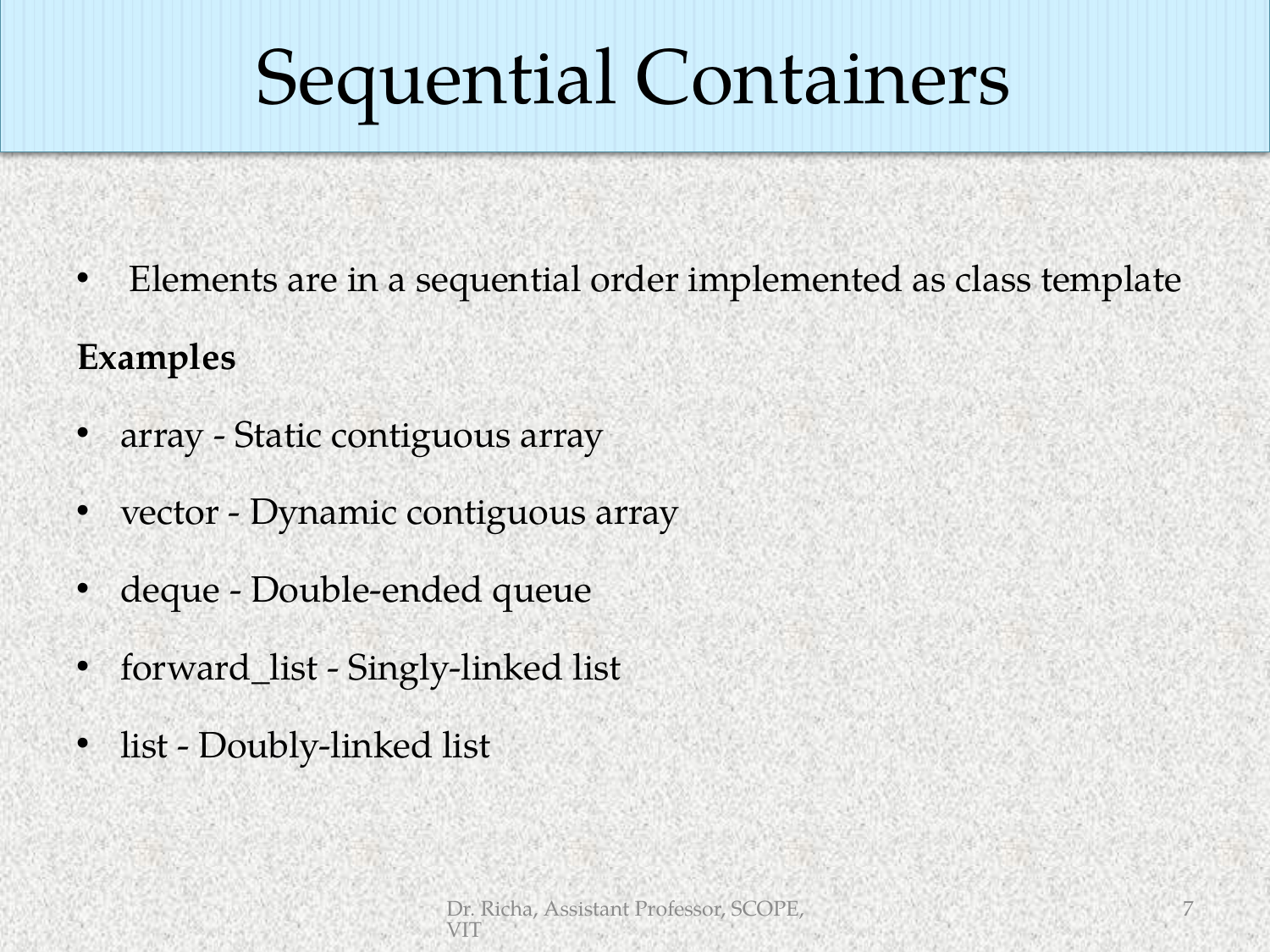

Sequential Containers
#
 Elements are in a sequential order implemented as class template
Examples
array - Static contiguous array
vector - Dynamic contiguous array
deque - Double-ended queue
forward_list - Singly-linked list
list - Doubly-linked list

Dr. Richa, Assistant Professor, SCOPE, VIT
7